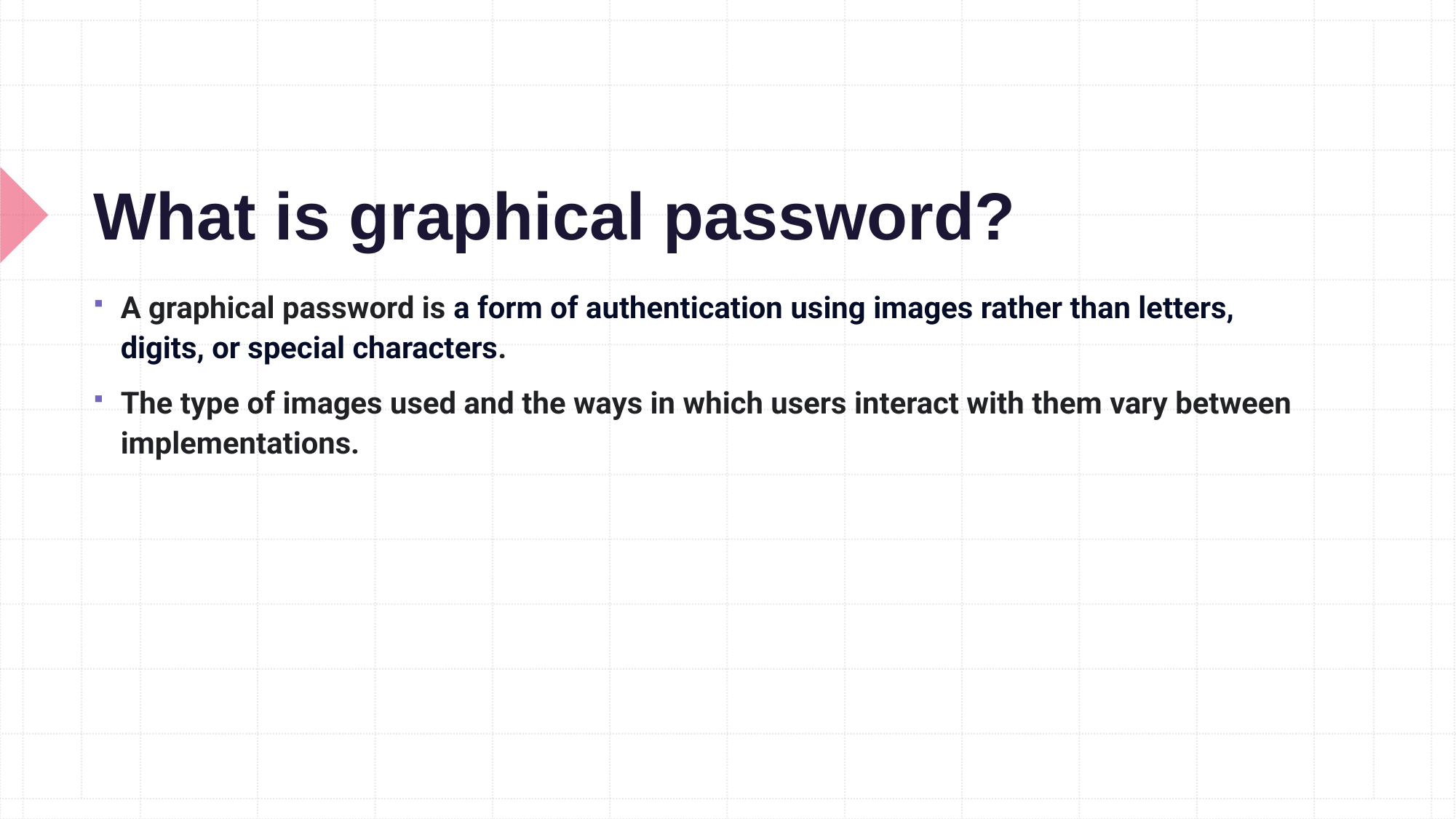

# What is graphical password?
A graphical password is a form of authentication using images rather than letters, digits, or special characters.
The type of images used and the ways in which users interact with them vary between implementations.